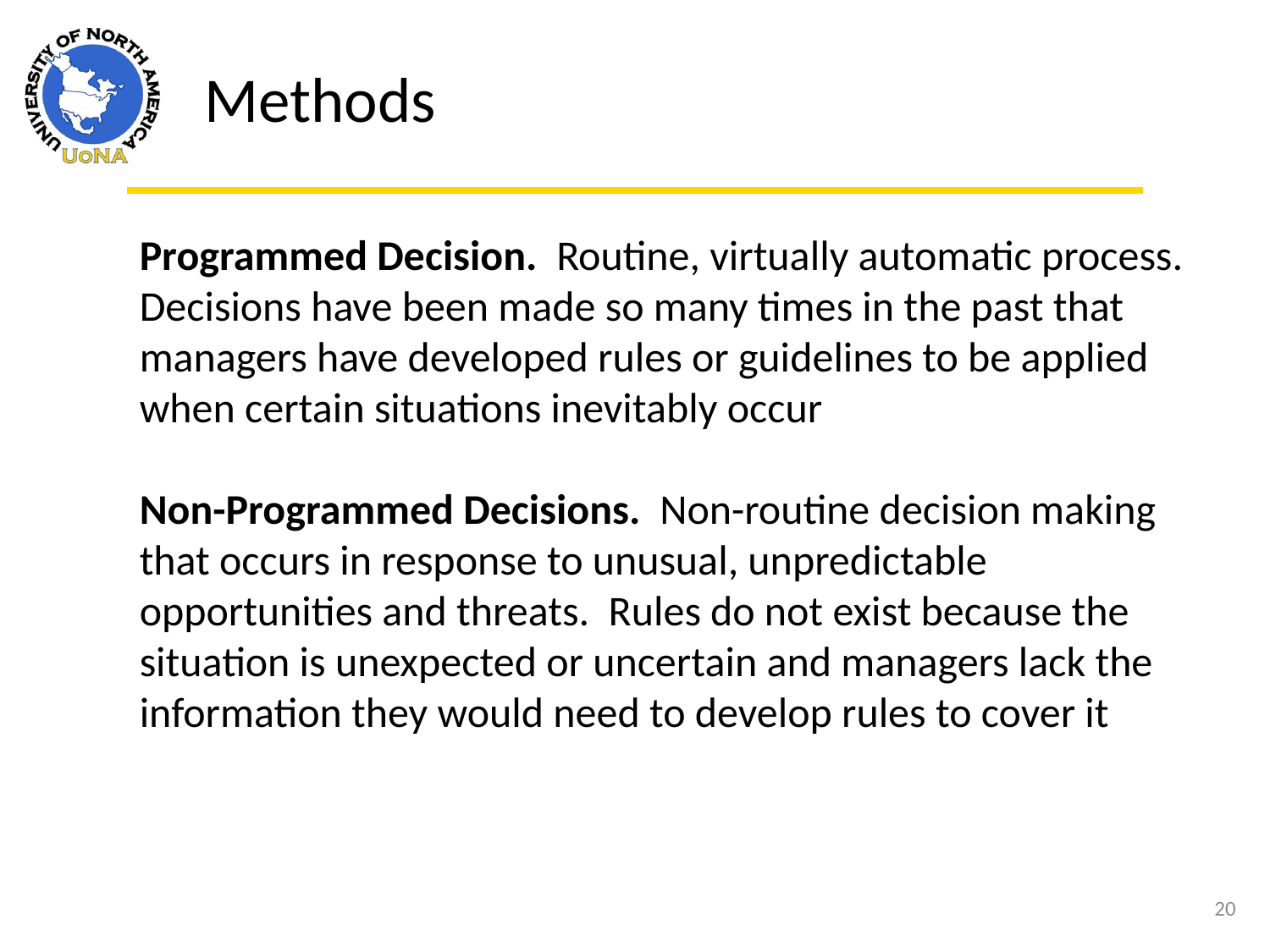

Methods
Programmed Decision.  Routine, virtually automatic process.
Decisions have been made so many times in the past that managers have developed rules or guidelines to be applied when certain situations inevitably occur

Non-Programmed Decisions.  Non-routine decision making that occurs in response to unusual, unpredictable  opportunities and threats.  Rules do not exist because the situation is unexpected or uncertain and managers lack the information they would need to develop rules to cover it
20